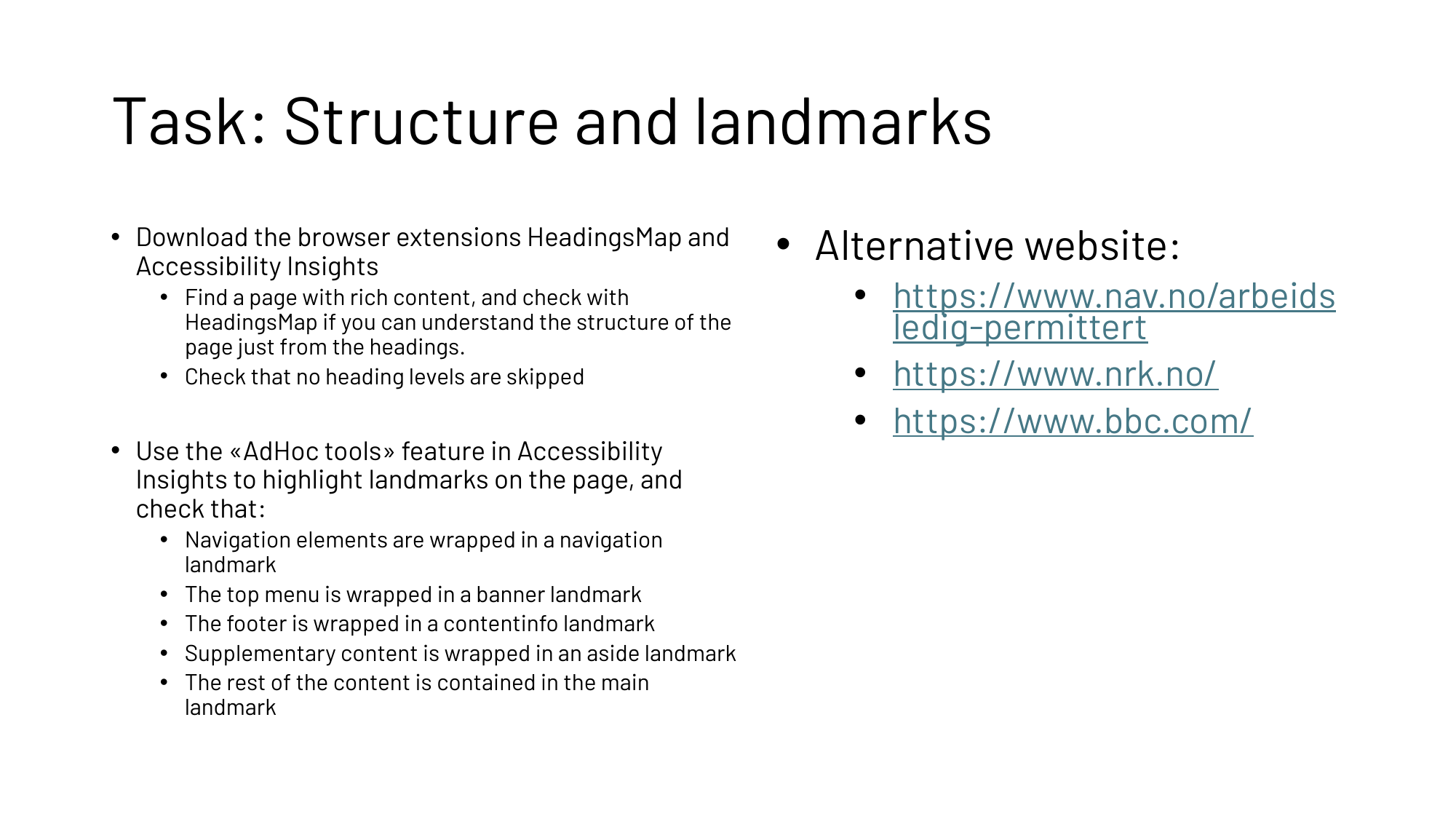

# Task: Structure and landmarks
Download the browser extensions HeadingsMap and Accessibility Insights
Find a page with rich content, and check with HeadingsMap if you can understand the structure of the page just from the headings.
Check that no heading levels are skipped

Use the «AdHoc tools» feature in Accessibility Insights to highlight landmarks on the page, and check that:
Navigation elements are wrapped in a navigation landmark
The top menu is wrapped in a banner landmark
The footer is wrapped in a contentinfo landmark
Supplementary content is wrapped in an aside landmark
The rest of the content is contained in the main landmark
Alternative website:
https://www.nav.no/arbeidsledig-permittert
https://www.nrk.no/
https://www.bbc.com/